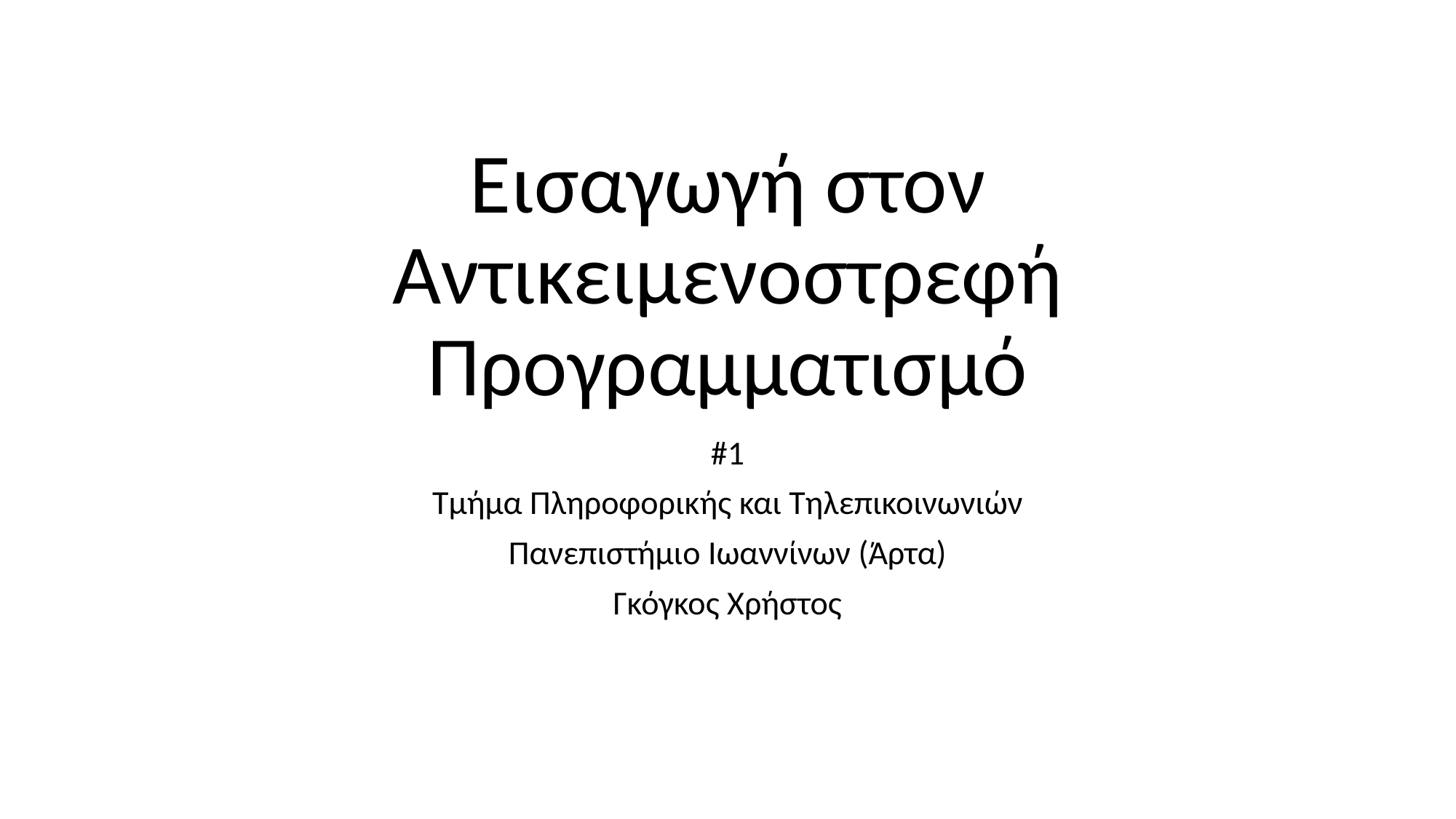

# Εισαγωγή στον Αντικειμενοστρεφή Προγραμματισμό
#1
Τμήμα Πληροφορικής και Τηλεπικοινωνιών
Πανεπιστήμιο Ιωαννίνων (Άρτα)
Γκόγκος Χρήστος